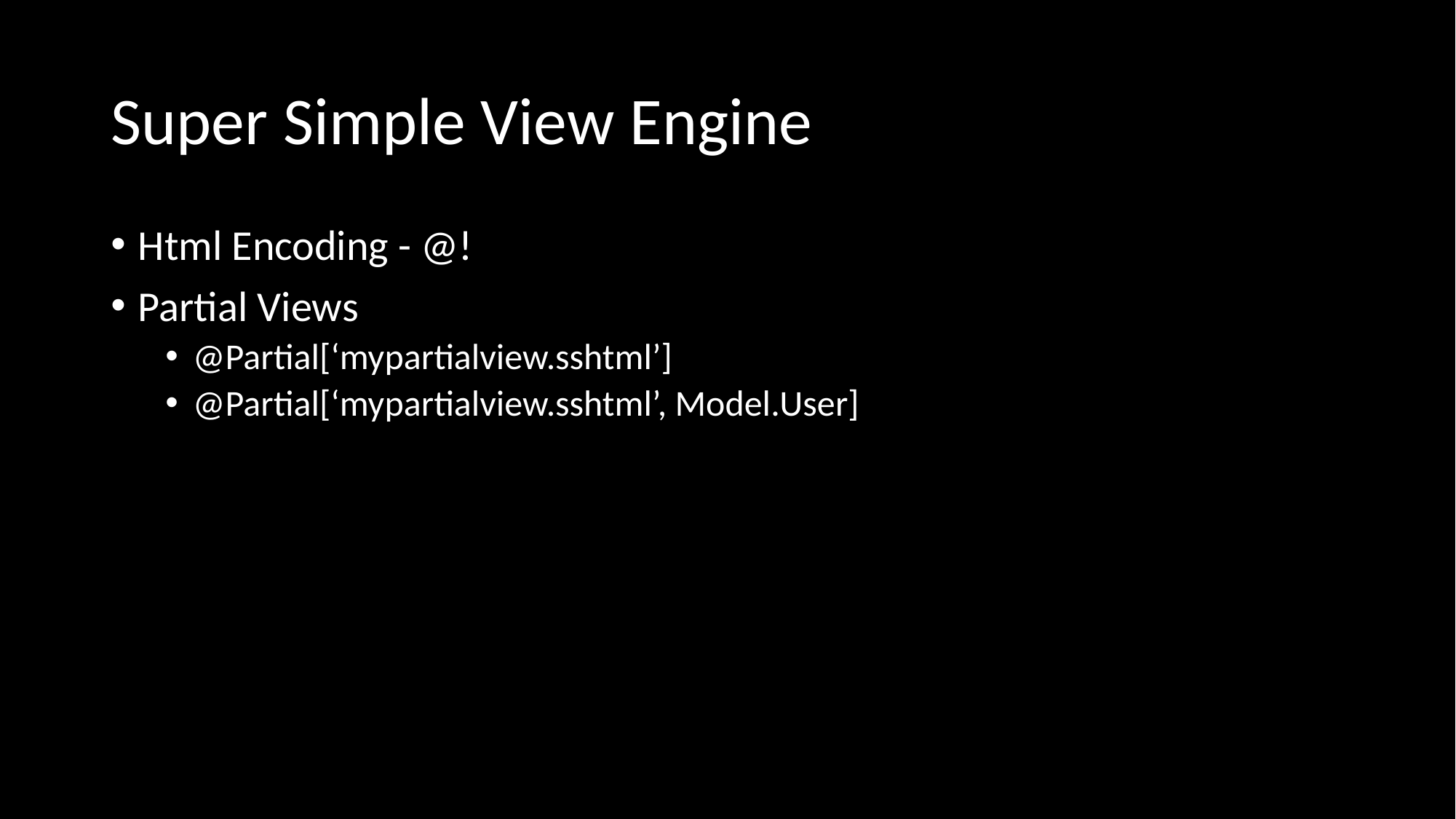

# Super Simple View Engine
Html Encoding - @!
Partial Views
@Partial[‘mypartialview.sshtml’]
@Partial[‘mypartialview.sshtml’, Model.User]